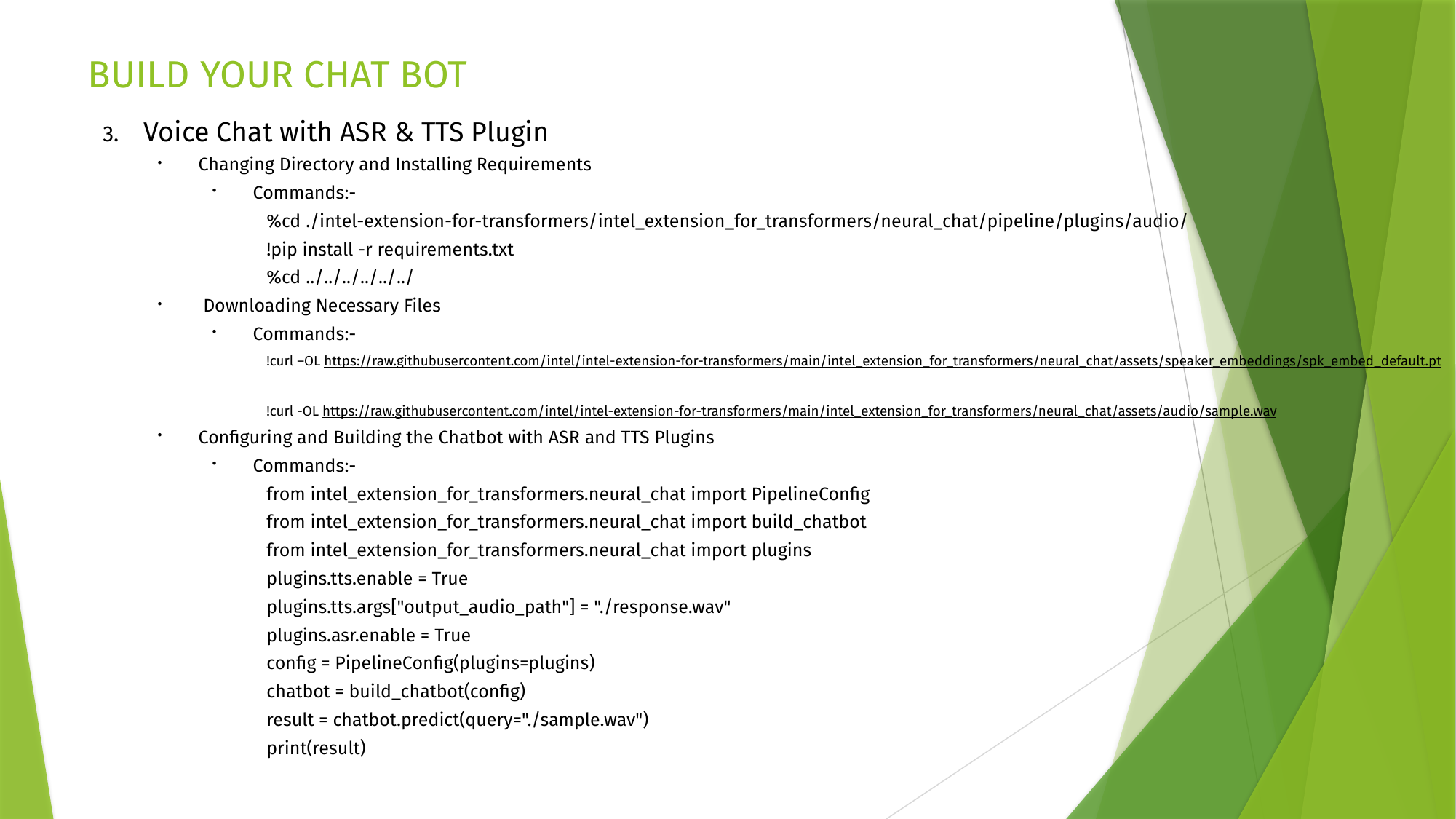

# BUILD YOUR CHAT BOT
Voice Chat with ASR & TTS Plugin
Changing Directory and Installing Requirements
Commands:-
%cd ./intel-extension-for-transformers/intel_extension_for_transformers/neural_chat/pipeline/plugins/audio/
!pip install -r requirements.txt
%cd ../../../../../../
 Downloading Necessary Files
Commands:-
!curl –OL https://raw.githubusercontent.com/intel/intel-extension-for-transformers/main/intel_extension_for_transformers/neural_chat/assets/speaker_embeddings/spk_embed_default.pt

!curl -OL https://raw.githubusercontent.com/intel/intel-extension-for-transformers/main/intel_extension_for_transformers/neural_chat/assets/audio/sample.wav
Configuring and Building the Chatbot with ASR and TTS Plugins
Commands:-
from intel_extension_for_transformers.neural_chat import PipelineConfig
from intel_extension_for_transformers.neural_chat import build_chatbot
from intel_extension_for_transformers.neural_chat import plugins
plugins.tts.enable = True
plugins.tts.args["output_audio_path"] = "./response.wav"
plugins.asr.enable = True
config = PipelineConfig(plugins=plugins)
chatbot = build_chatbot(config)
result = chatbot.predict(query="./sample.wav")
print(result)